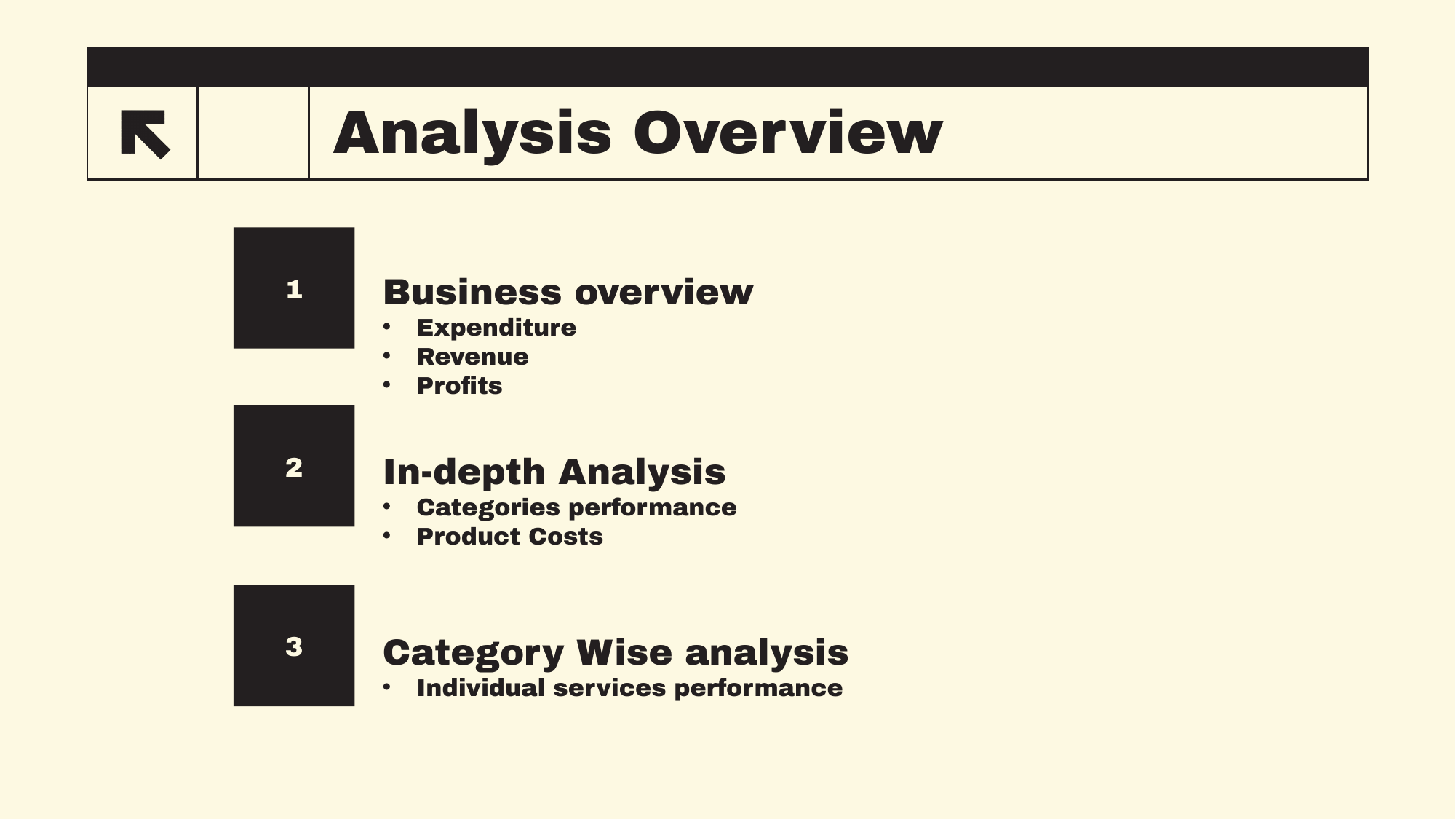

# Analysis Overview

4
1
Business overview
Expenditure
Revenue
Profits

2
In-depth Analysis
Categories performance
Product Costs

3
Category Wise analysis
Individual services performance